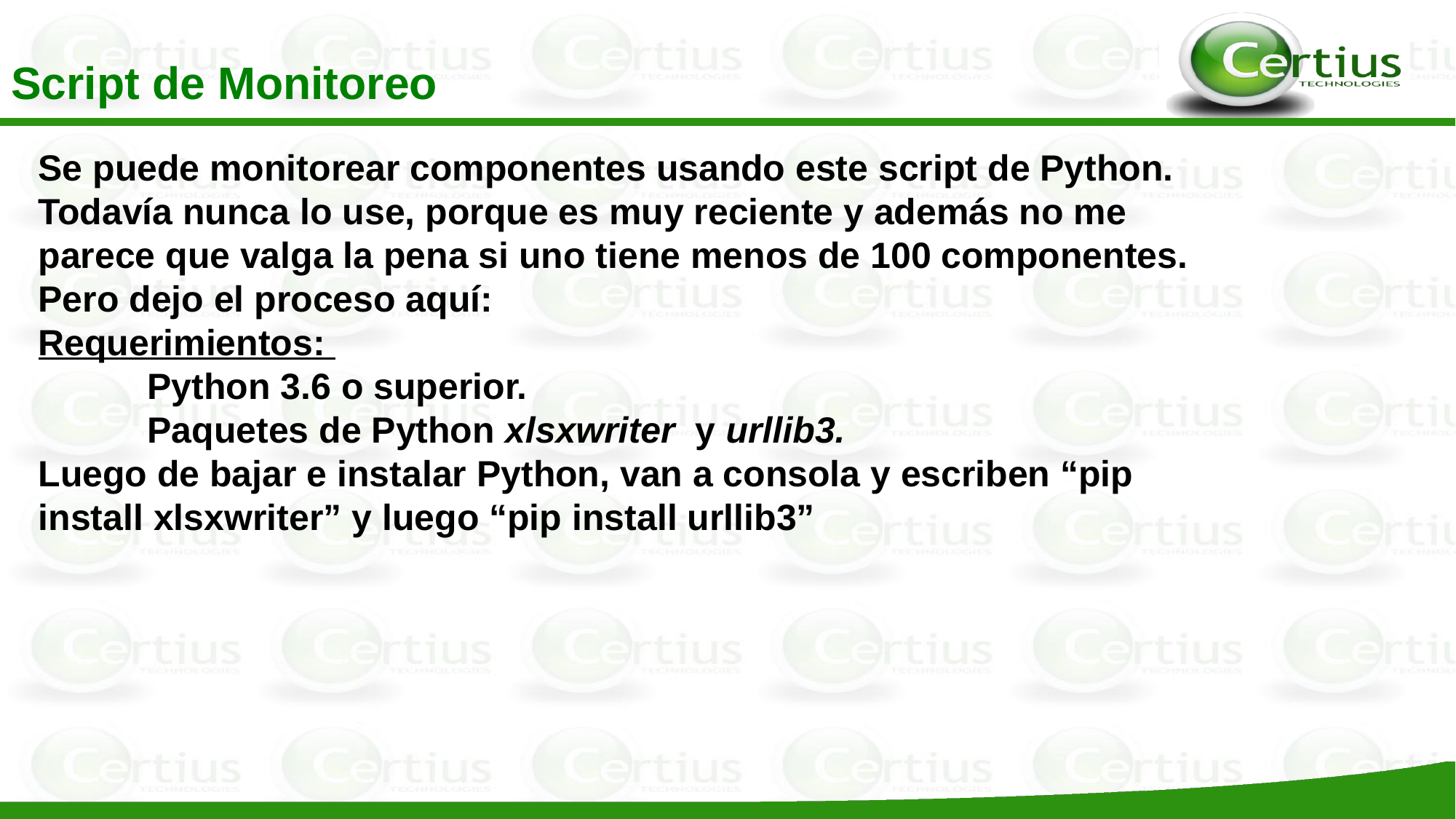

Script de Monitoreo
Se puede monitorear componentes usando este script de Python. Todavía nunca lo use, porque es muy reciente y además no me parece que valga la pena si uno tiene menos de 100 componentes. Pero dejo el proceso aquí:
Requerimientos:
	Python 3.6 o superior.
	Paquetes de Python xlsxwriter  y urllib3.
Luego de bajar e instalar Python, van a consola y escriben “pip install xlsxwriter” y luego “pip install urllib3”